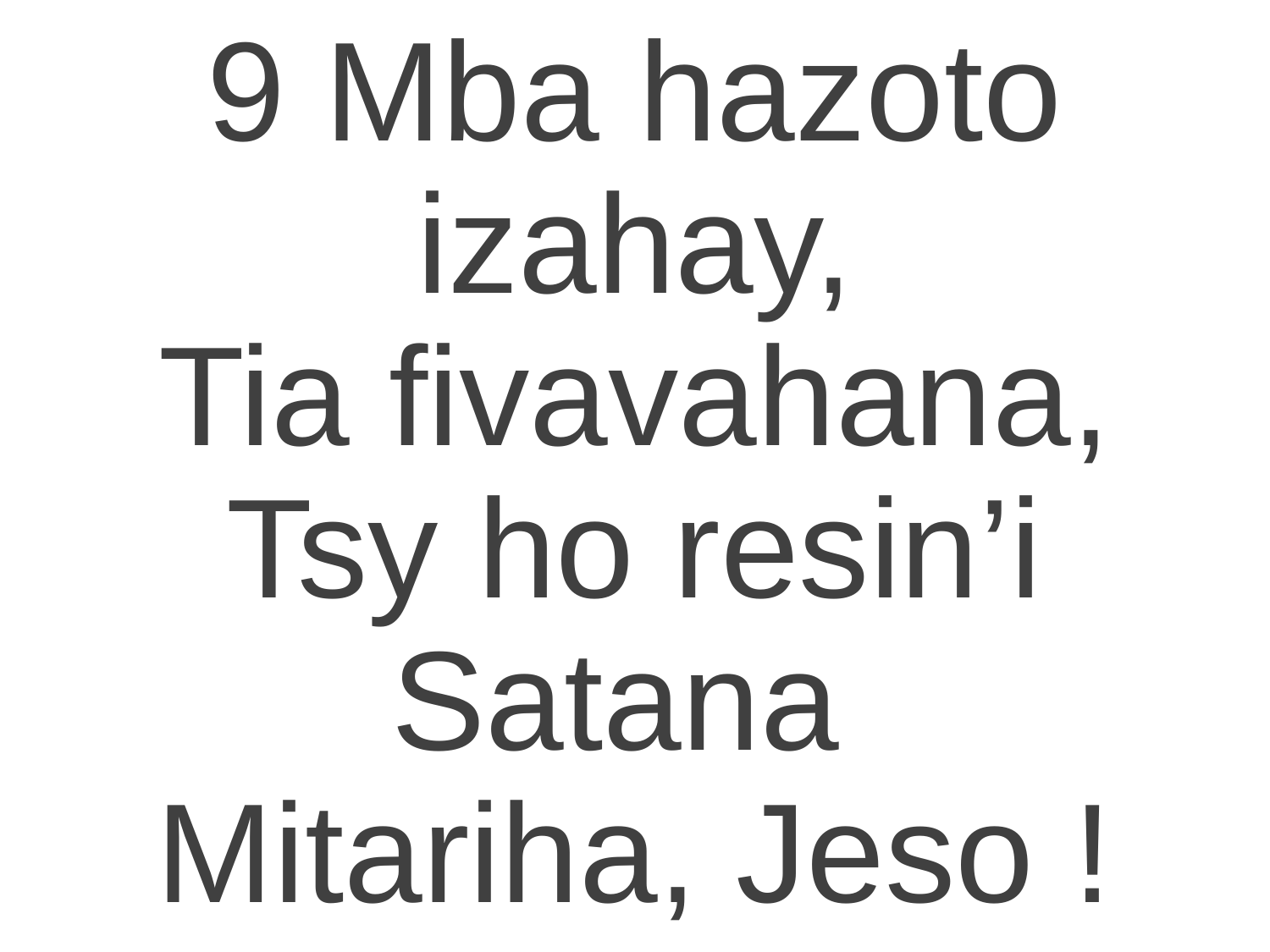

9 Mba hazoto izahay,
Tia fivavahana,
Tsy ho resin’i Satana
Mitariha, Jeso !